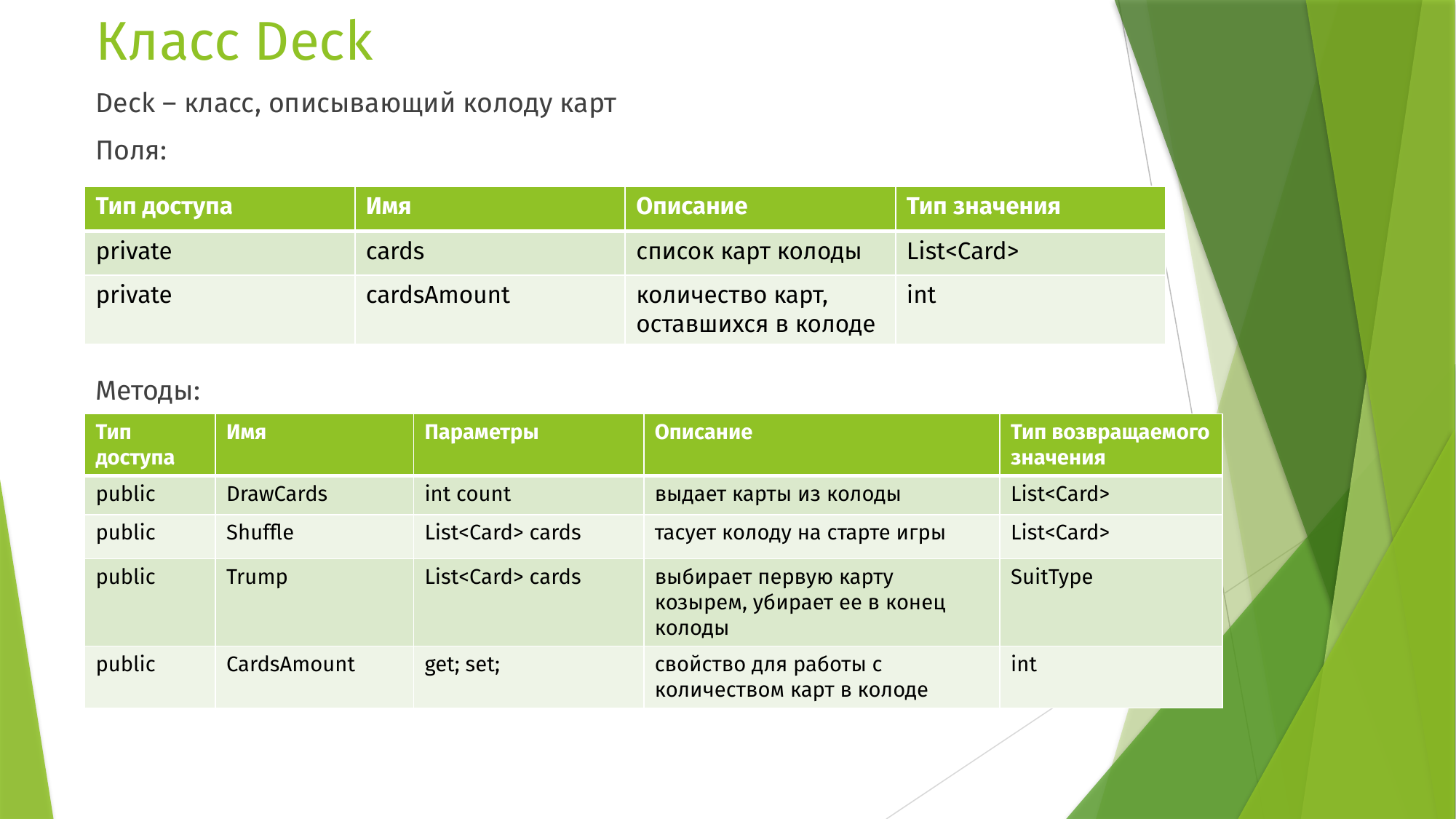

# Класс Deck
Deck – класс, описывающий колоду карт
Поля:

Методы:
| Тип доступа | Имя | Описание | Тип значения |
| --- | --- | --- | --- |
| private | cards | список карт колоды | List<Card> |
| private | cardsAmount | количество карт, оставшихся в колоде | int |
| Тип доступа | Имя | Параметры | Описание | Тип возвращаемого значения |
| --- | --- | --- | --- | --- |
| public | DrawCards | int count | выдает карты из колоды | List<Card> |
| public | Shuffle | List<Card> cards | тасует колоду на старте игры | List<Card> |
| public | Trump | List<Card> cards | выбирает первую карту козырем, убирает ее в конец колоды | SuitType |
| public | CardsAmount | get; set; | свойство для работы с количеством карт в колоде | int |